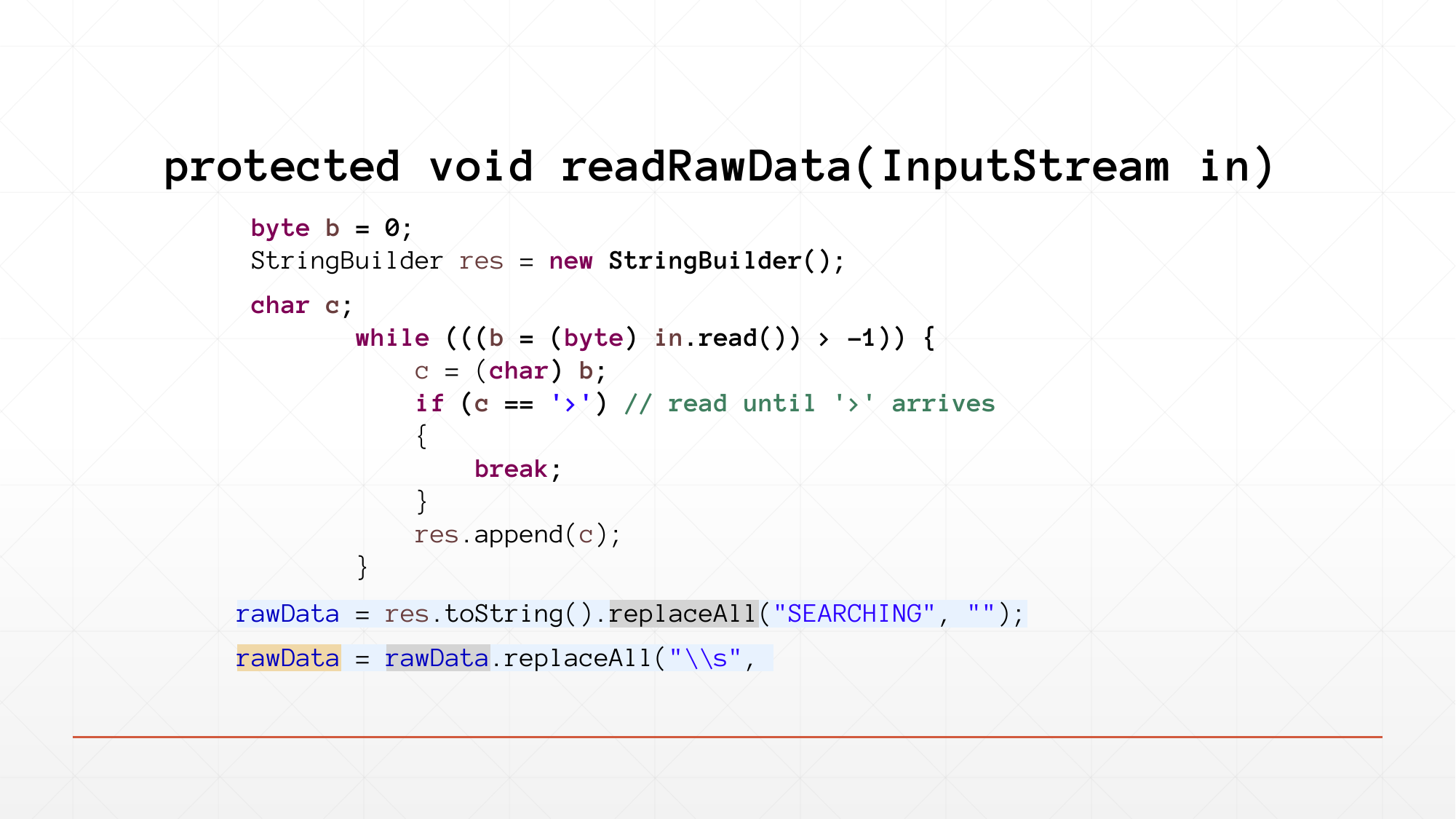

# protected void readRawData(InputStream in)
 byte b = 0;
 StringBuilder res = new StringBuilder();
 char c;
        while (((b = (byte) in.read()) > -1)) {
            c = (char) b;
            if (c == '>') // read until '>' arrives
            {
                break;
            }
            res.append(c);
        }
rawData = res.toString().replaceAll("SEARCHING", "");
rawData = rawData.replaceAll("\\s",